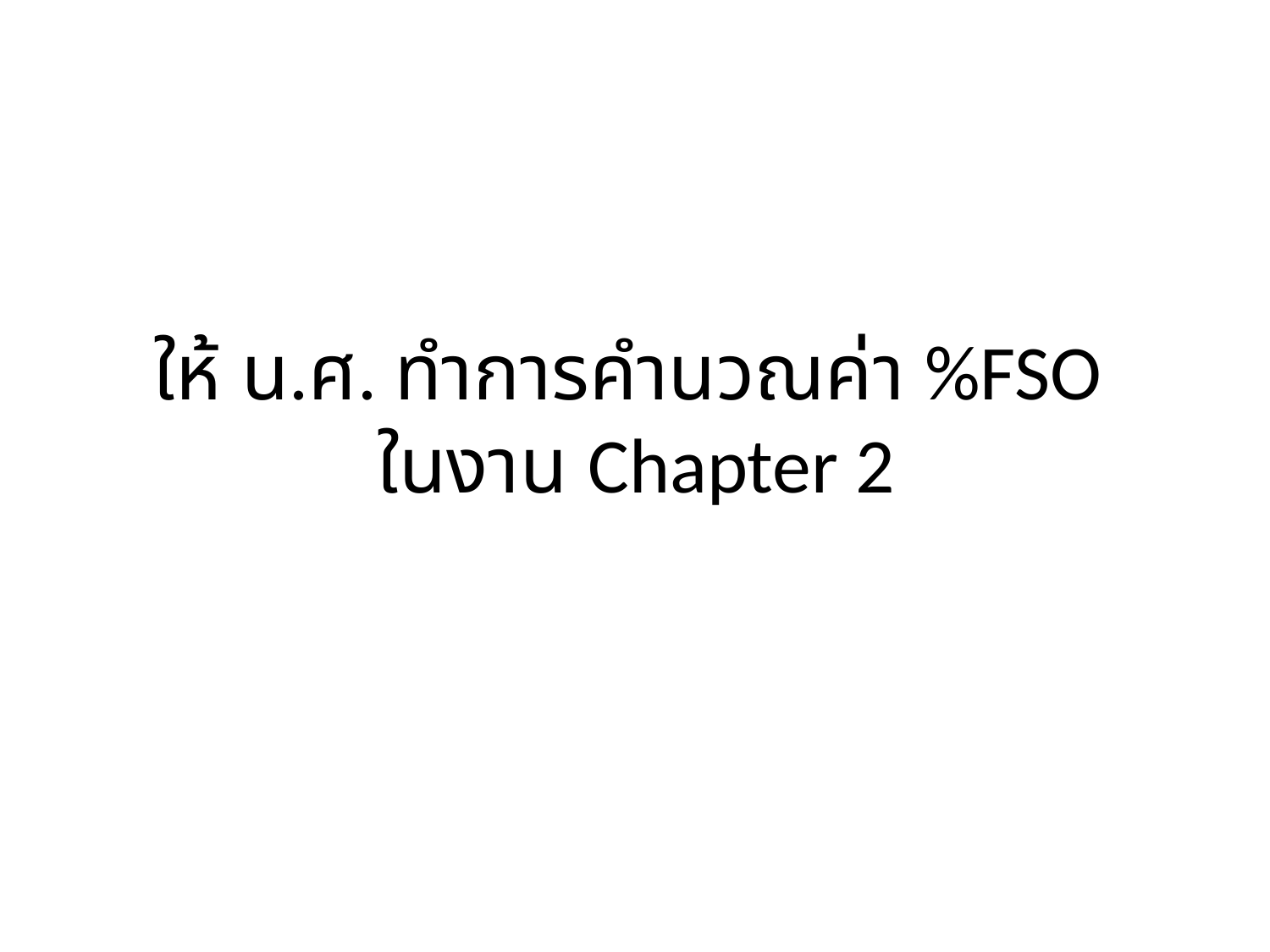

# ให้ น.ศ. ทำการคำนวณค่า %FSO ในงาน Chapter 2